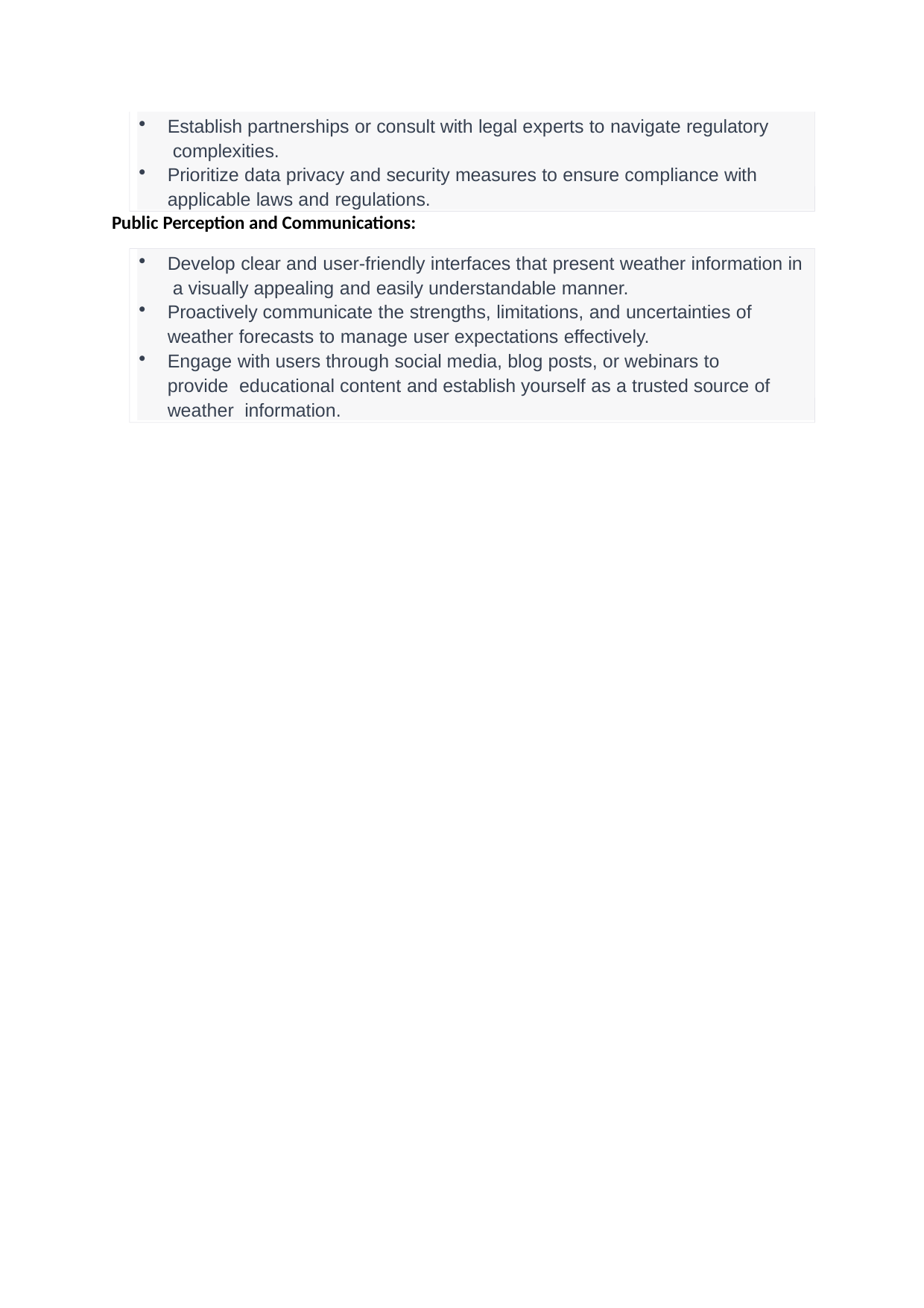

Establish partnerships or consult with legal experts to navigate regulatory  complexities.
Prioritize data privacy and security measures to ensure compliance with
applicable laws and regulations.

Public Perception and Communications:

Develop clear and user-friendly interfaces that present weather information in  a visually appealing and easily understandable manner.
Proactively communicate the strengths, limitations, and uncertainties of
weather forecasts to manage user expectations effectively.
Engage with users through social media, blog posts, or webinars to provide  educational content and establish yourself as a trusted source of weather  information.